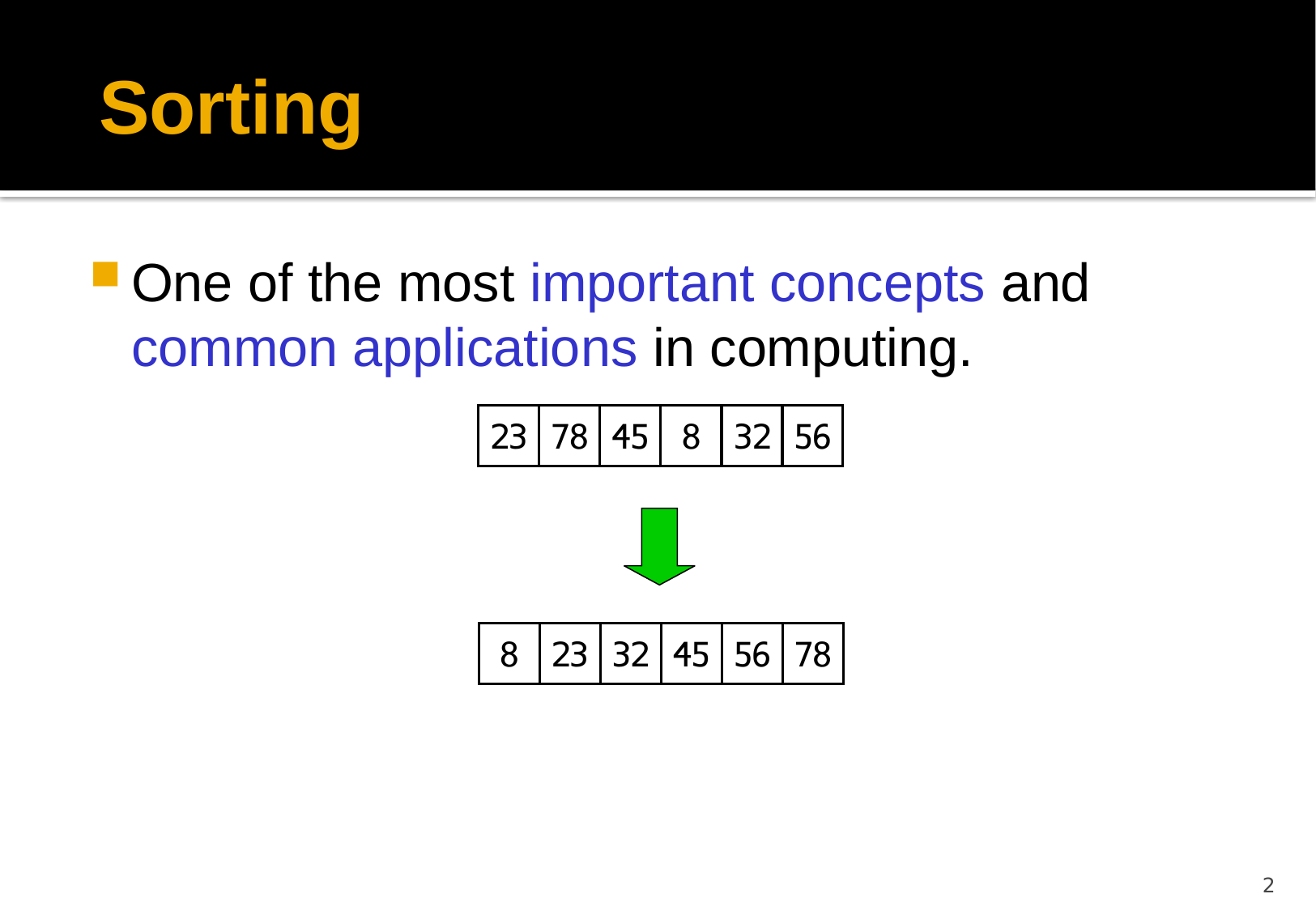

# Sorting
One of the most important concepts and common applications in computing.
23
78
45
8
32
56

8
23
32
45
56
78
2